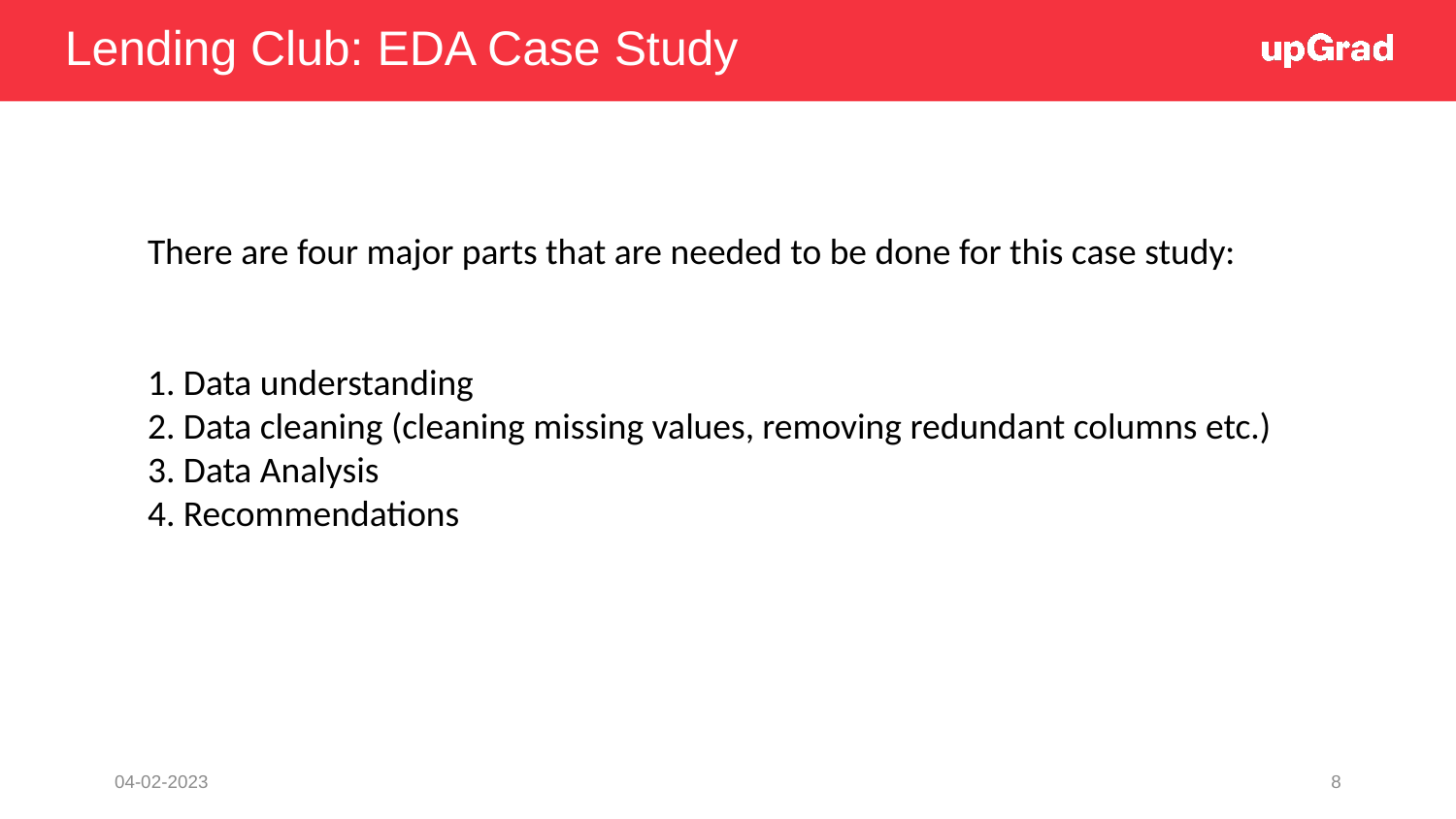

# Lending Club: EDA Case Study
There are four major parts that are needed to be done for this case study:

1. Data understanding
2. Data cleaning (cleaning missing values, removing redundant columns etc.)
3. Data Analysis
4. Recommendations
04-02-2023
8